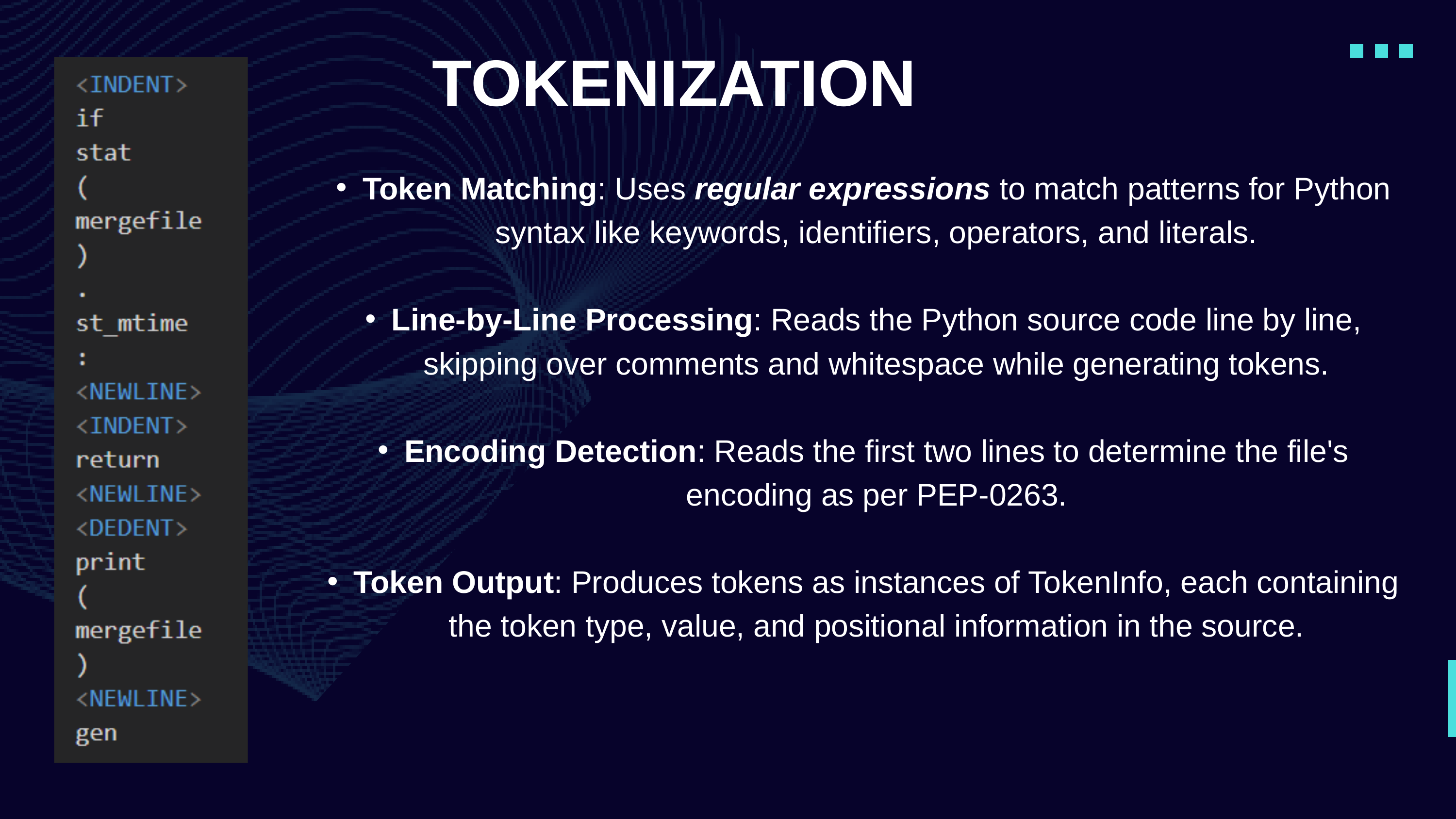

TOKENIZATION

Token Matching: Uses regular expressions to match patterns for Python syntax like keywords, identifiers, operators, and literals.

Line-by-Line Processing: Reads the Python source code line by line, skipping over comments and whitespace while generating tokens.

Encoding Detection: Reads the first two lines to determine the file's encoding as per PEP-0263.

Token Output: Produces tokens as instances of TokenInfo, each containing the token type, value, and positional information in the source.